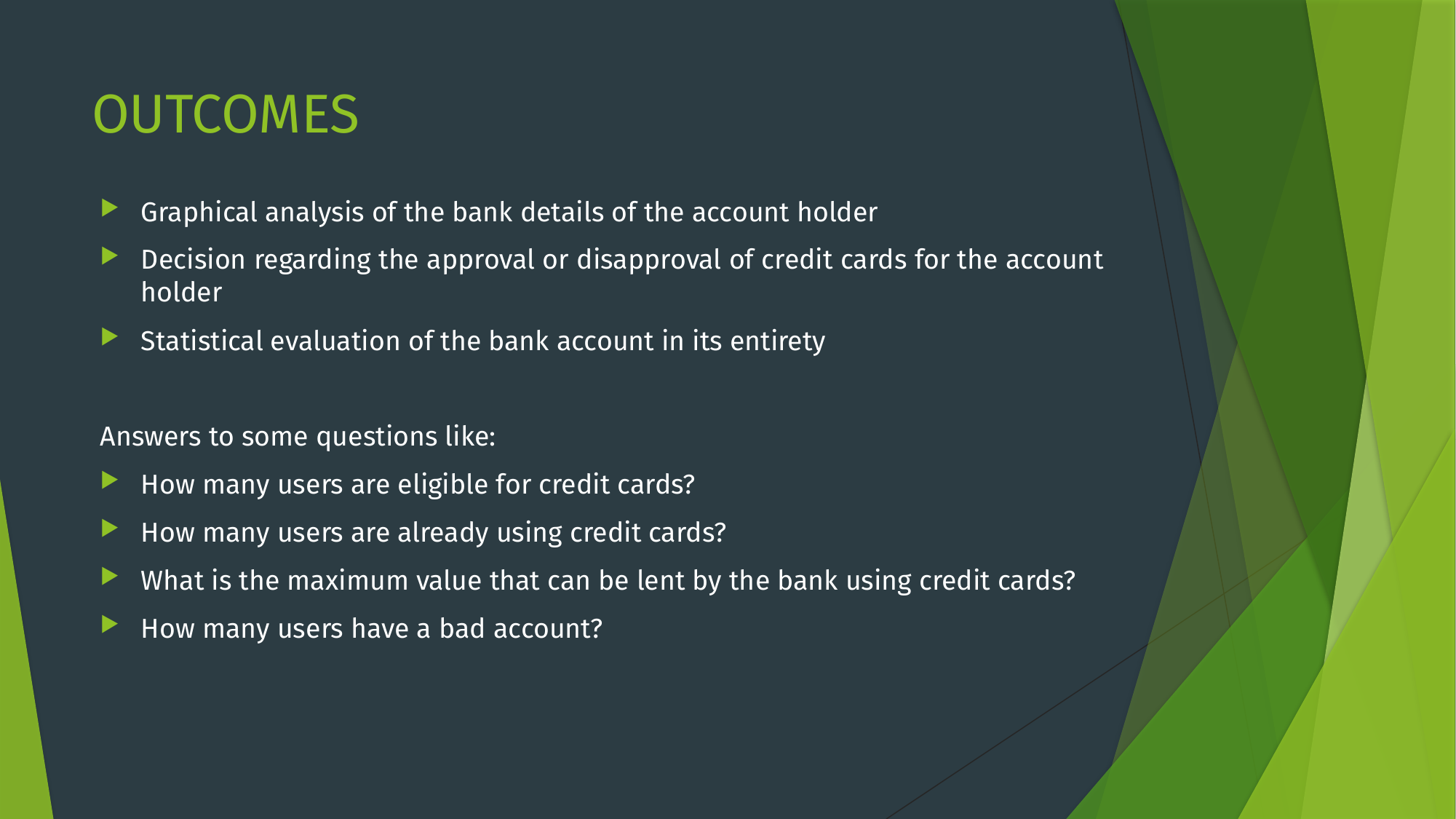

# OUTCOMES
Graphical analysis of the bank details of the account holder
Decision regarding the approval or disapproval of credit cards for the account holder
Statistical evaluation of the bank account in its entirety

Answers to some questions like:
How many users are eligible for credit cards?
How many users are already using credit cards?
What is the maximum value that can be lent by the bank using credit cards?
How many users have a bad account?